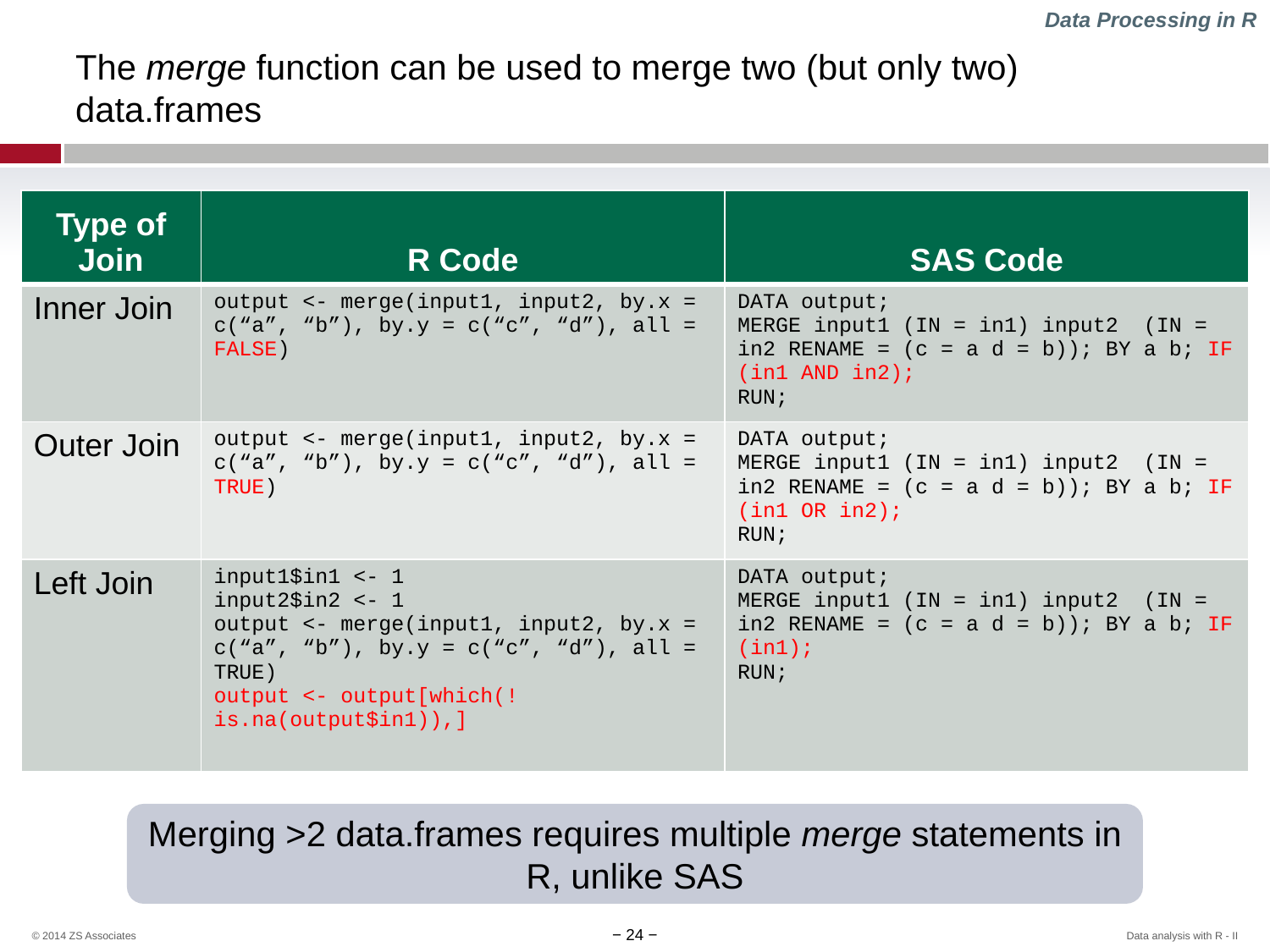

Data Processing in R
# The merge function can be used to merge two (but only two) data.frames
| Type of Join | R Code | SAS Code |
| --- | --- | --- |
| Inner Join | output <- merge(input1, input2, by.x = c(“a”, “b”), by.y = c(“c”, “d”), all = FALSE) | DATA output; MERGE input1 (IN = in1) input2 (IN = in2 RENAME = (c = a d = b)); BY a b; IF (in1 AND in2); RUN; |
| Outer Join | output <- merge(input1, input2, by.x = c(“a”, “b”), by.y = c(“c”, “d”), all = TRUE) | DATA output; MERGE input1 (IN = in1) input2 (IN = in2 RENAME = (c = a d = b)); BY a b; IF (in1 OR in2); RUN; |
| Left Join | input1$in1 <- 1 input2$in2 <- 1 output <- merge(input1, input2, by.x = c(“a”, “b”), by.y = c(“c”, “d”), all = TRUE) output <- output[which(!is.na(output$in1)),] | DATA output; MERGE input1 (IN = in1) input2 (IN = in2 RENAME = (c = a d = b)); BY a b; IF (in1); RUN; |
Merging >2 data.frames requires multiple merge statements in R, unlike SAS